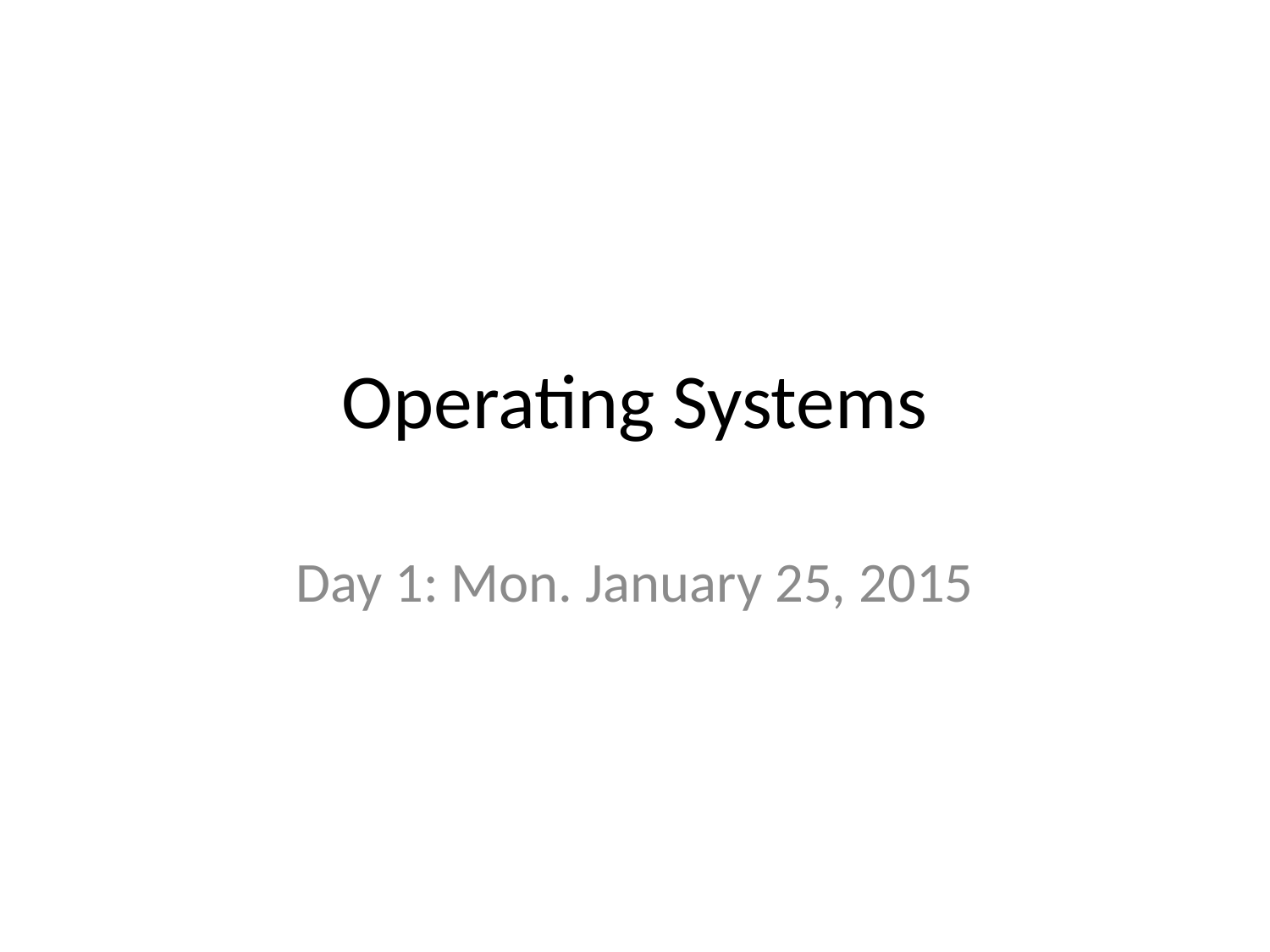

# Operating Systems
Day 1: Mon. January 25, 2015